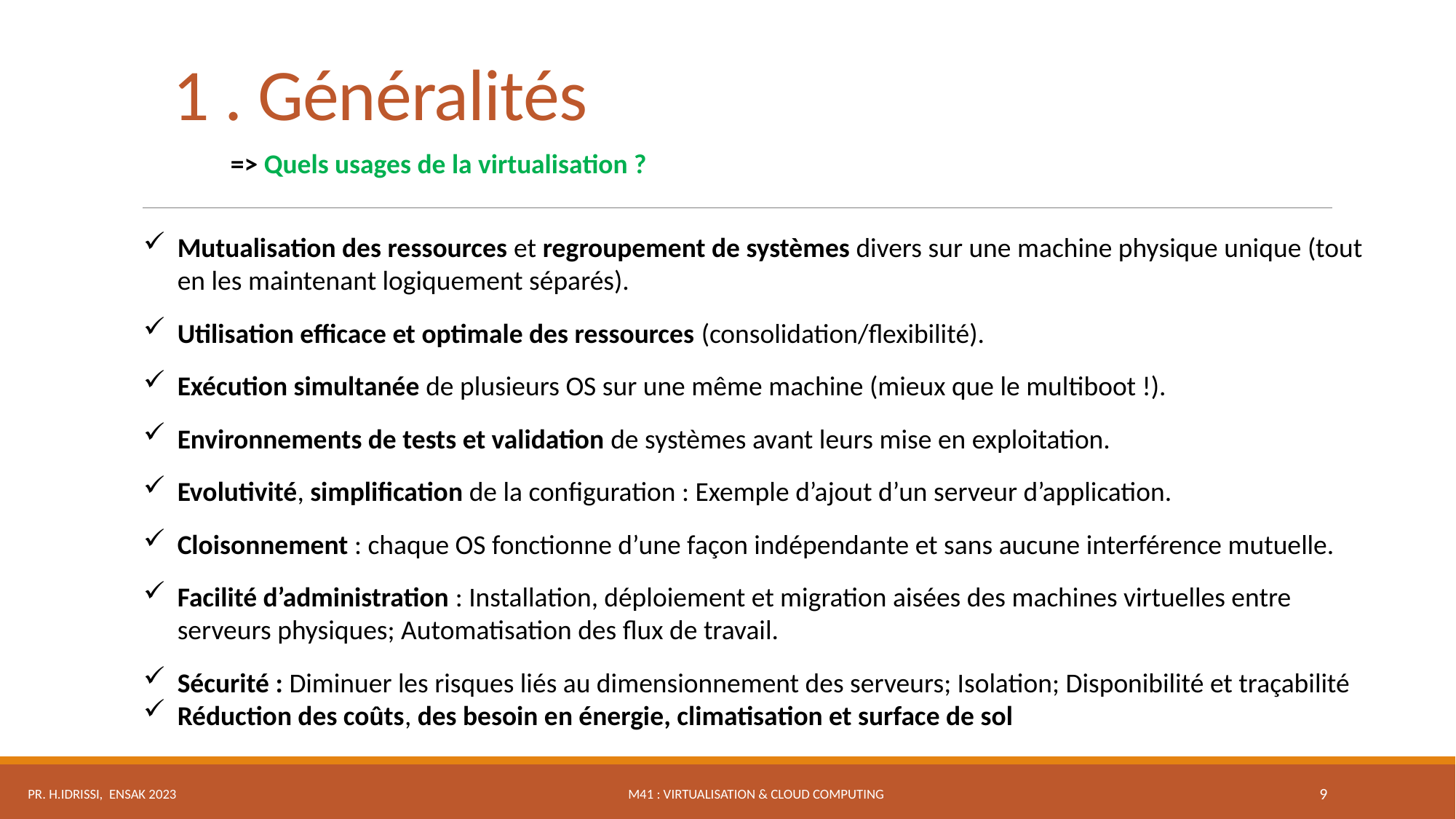

1 . Généralités
=> Quels usages de la virtualisation ?
Mutualisation des ressources et regroupement de systèmes divers sur une machine physique unique (tout en les maintenant logiquement séparés).

Utilisation efficace et optimale des ressources (consolidation/flexibilité).

Exécution simultanée de plusieurs OS sur une même machine (mieux que le multiboot !).

Environnements de tests et validation de systèmes avant leurs mise en exploitation.

Evolutivité, simplification de la configuration : Exemple d’ajout d’un serveur d’application.

Cloisonnement : chaque OS fonctionne d’une façon indépendante et sans aucune interférence mutuelle.

Facilité d’administration : Installation, déploiement et migration aisées des machines virtuelles entre serveurs physiques; Automatisation des flux de travail.

Sécurité : Diminuer les risques liés au dimensionnement des serveurs; Isolation; Disponibilité et traçabilité
Réduction des coûts, des besoin en énergie, climatisation et surface de sol
M41 : Virtualisation & Cloud Computing
Pr. H.IDRISSI,  ENSAK 2023
9